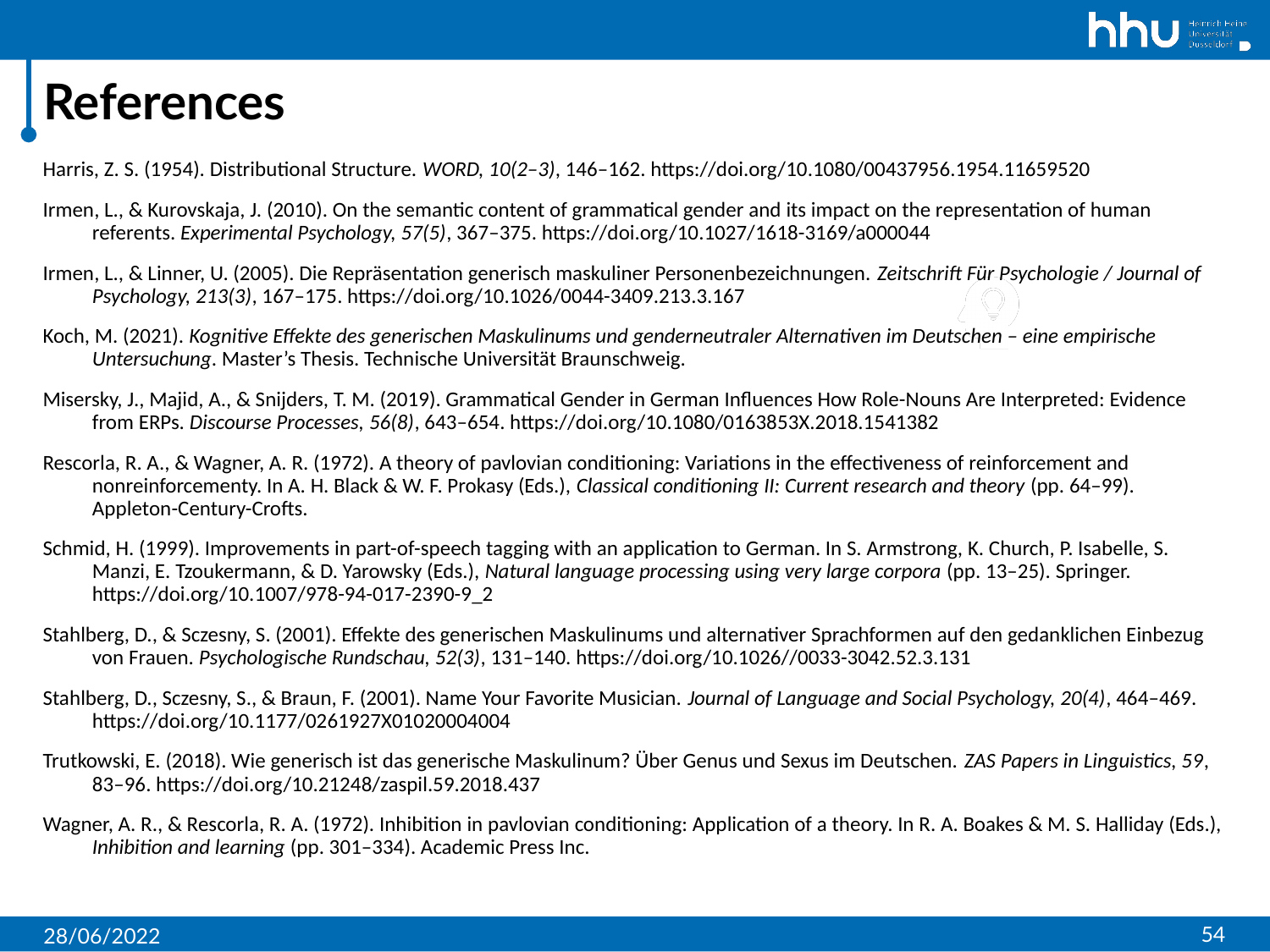

# References
Harris, Z. S. (1954). Distributional Structure. WORD, 10(2–3), 146–162. https://doi.org/10.1080/00437956.1954.11659520
Irmen, L., & Kurovskaja, J. (2010). On the semantic content of grammatical gender and its impact on the representation of human referents. Experimental Psychology, 57(5), 367–375. https://doi.org/10.1027/1618-3169/a000044
Irmen, L., & Linner, U. (2005). Die Repräsentation generisch maskuliner Personenbezeichnungen. Zeitschrift Für Psychologie / Journal of Psychology, 213(3), 167–175. https://doi.org/10.1026/0044-3409.213.3.167
Koch, M. (2021). Kognitive Effekte des generischen Maskulinums und genderneutraler Alternativen im Deutschen – eine empirische Untersuchung. Master’s Thesis. Technische Universität Braunschweig.
Misersky, J., Majid, A., & Snijders, T. M. (2019). Grammatical Gender in German Influences How Role-Nouns Are Interpreted: Evidence from ERPs. Discourse Processes, 56(8), 643–654. https://doi.org/10.1080/0163853X.2018.1541382
Rescorla, R. A., & Wagner, A. R. (1972). A theory of pavlovian conditioning: Variations in the effectiveness of reinforcement and nonreinforcementy. In A. H. Black & W. F. Prokasy (Eds.), Classical conditioning II: Current research and theory (pp. 64–99). Appleton-Century-Crofts.
Schmid, H. (1999). Improvements in part-of-speech tagging with an application to German. In S. Armstrong, K. Church, P. Isabelle, S. Manzi, E. Tzoukermann, & D. Yarowsky (Eds.), Natural language processing using very large corpora (pp. 13–25). Springer. https://doi.org/10.1007/978-94-017-2390-9_2
Stahlberg, D., & Sczesny, S. (2001). Effekte des generischen Maskulinums und alternativer Sprachformen auf den gedanklichen Einbezug von Frauen. Psychologische Rundschau, 52(3), 131–140. https://doi.org/10.1026//0033-3042.52.3.131
Stahlberg, D., Sczesny, S., & Braun, F. (2001). Name Your Favorite Musician. Journal of Language and Social Psychology, 20(4), 464–469. https://doi.org/10.1177/0261927X01020004004
Trutkowski, E. (2018). Wie generisch ist das generische Maskulinum? Über Genus und Sexus im Deutschen. ZAS Papers in Linguistics, 59, 83–96. https://doi.org/10.21248/zaspil.59.2018.437
Wagner, A. R., & Rescorla, R. A. (1972). Inhibition in pavlovian conditioning: Application of a theory. In R. A. Boakes & M. S. Halliday (Eds.), Inhibition and learning (pp. 301–334). Academic Press Inc.

54
28/06/2022